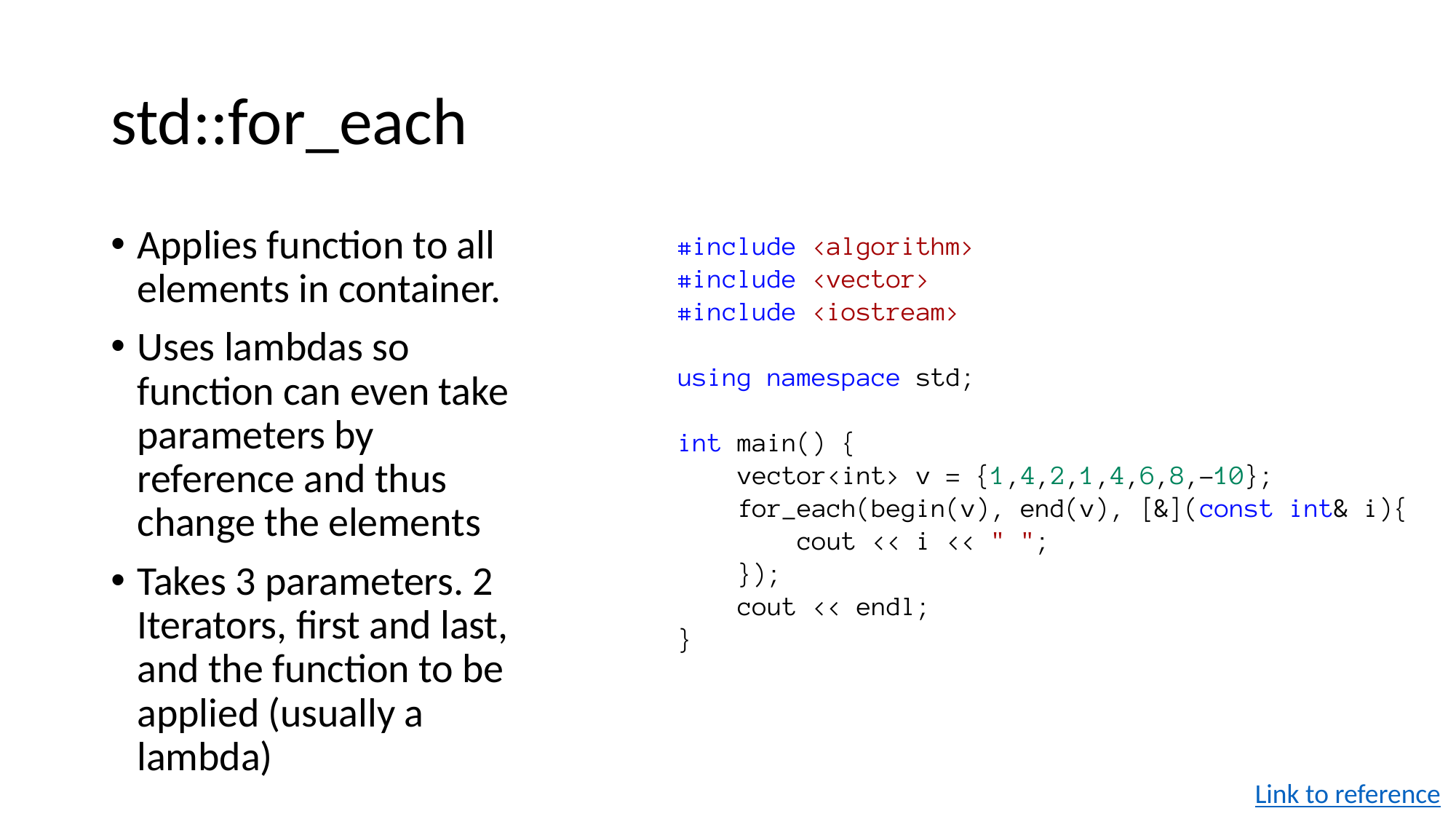

# std::for_each
Applies function to all elements in container.
Uses lambdas so function can even take parameters by reference and thus change the elements
Takes 3 parameters. 2 Iterators, first and last, and the function to be applied (usually a lambda)
#include <algorithm>
#include <vector>
#include <iostream>
using namespace std;
int main() {
    vector<int> v = {1,4,2,1,4,6,8,-10};
    for_each(begin(v), end(v), [&](const int& i){
        cout << i << " ";
    });
    cout << endl;
}
Link to reference